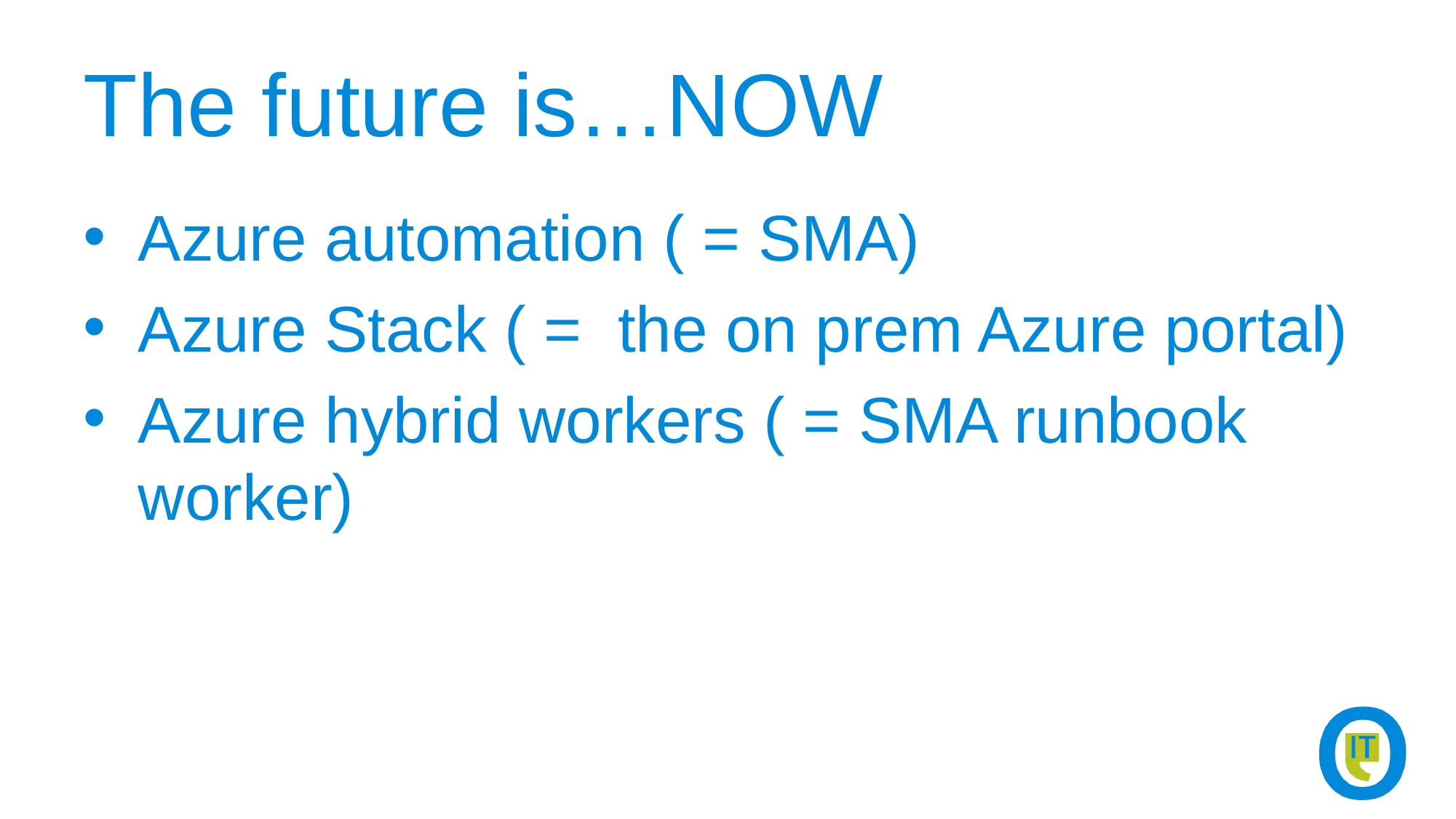

# The future is…NOW
Azure automation ( = SMA)
Azure Stack ( =  the on prem Azure portal)
Azure hybrid workers ( = SMA runbook worker)